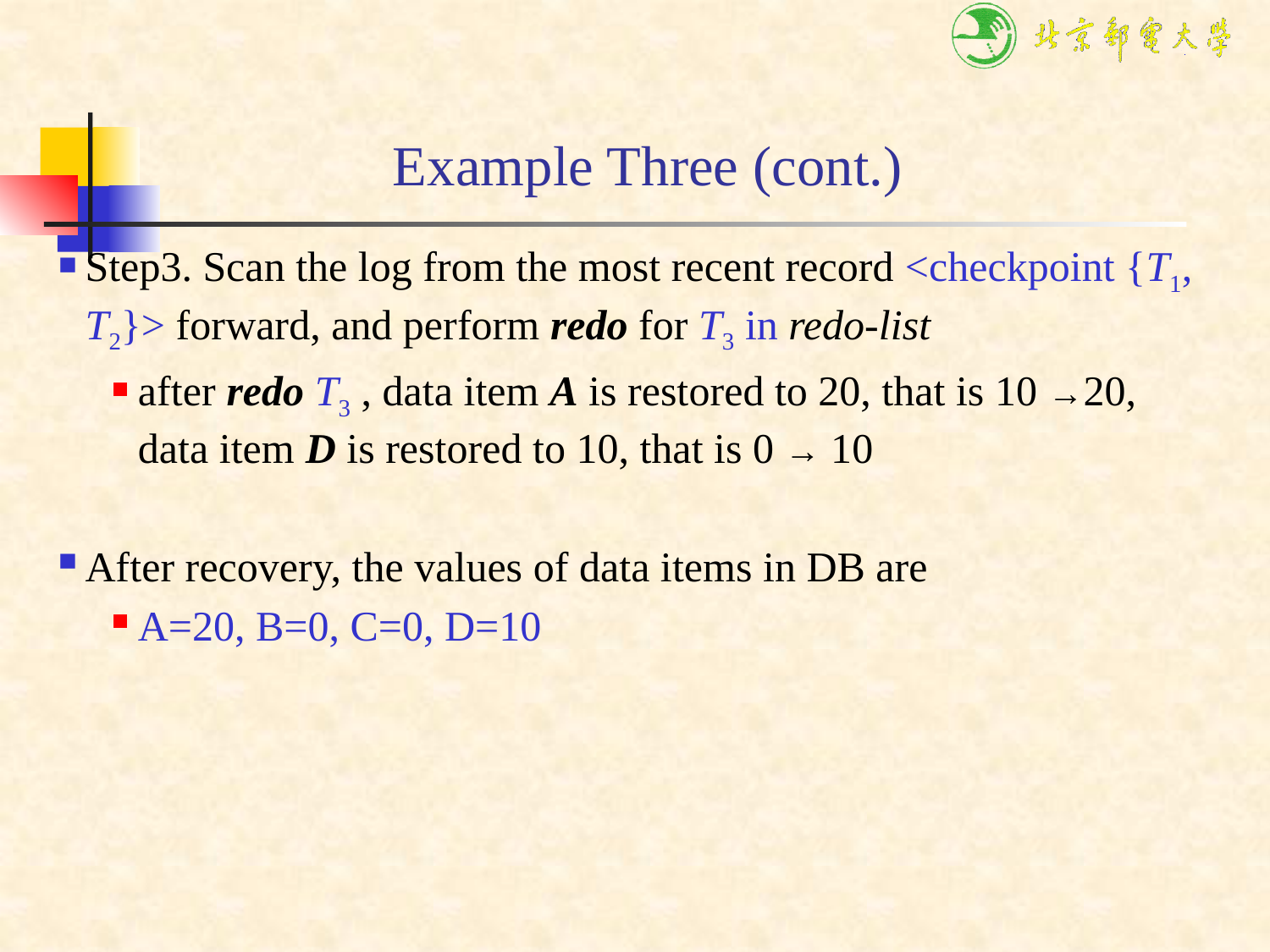

# Example Three (cont.)
Step3. Scan the log from the most recent record <checkpoint {T1, T2}> forward, and perform redo for T3 in redo-list
after redo T3 , data item A is restored to 20, that is 10 →20,  data item D is restored to 10, that is 0 → 10

After recovery, the values of data items in DB are
A=20, B=0, C=0, D=10

79